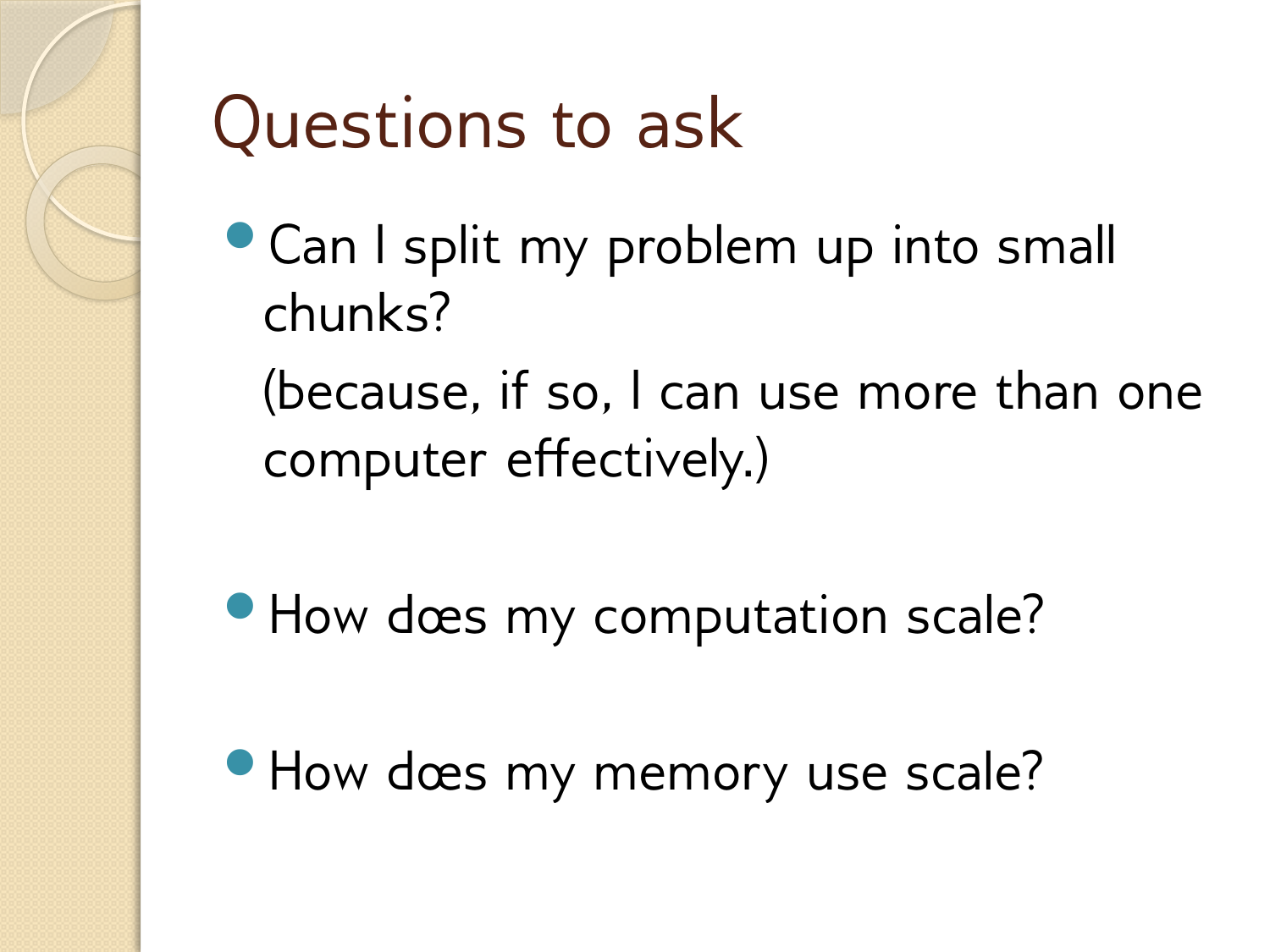

# Questions to ask
Can I split my problem up into small chunks?
	(because, if so, I can use more than one computer effectively.)

How does my computation scale?

How does my memory use scale?